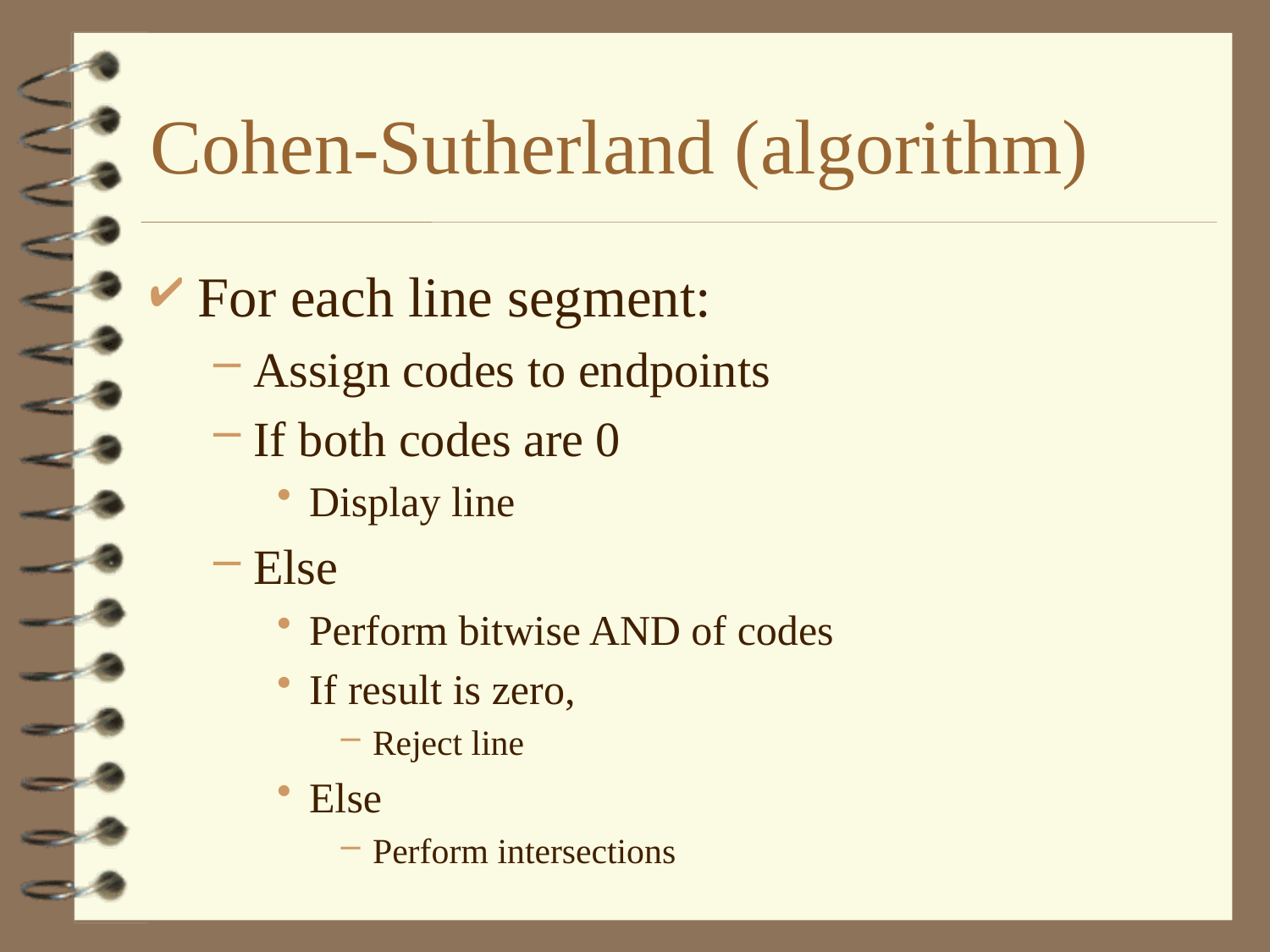

For each line segment:
Assign codes to endpoints
If both codes are 0
Display line
Else
Perform bitwise AND of codes
If result is zero,
Reject line
Else
Perform intersections
# Cohen-Sutherland (algorithm)